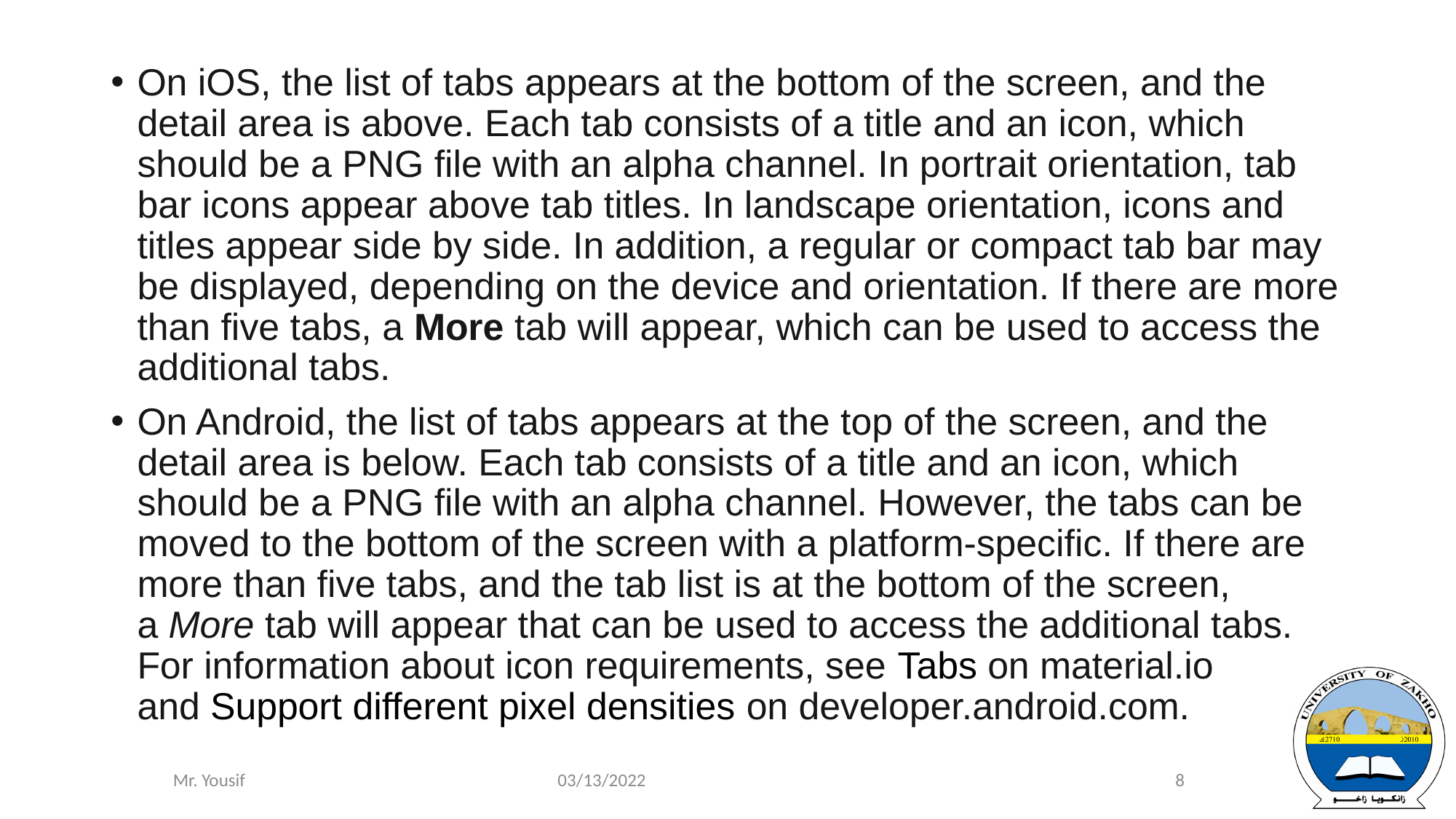

On iOS, the list of tabs appears at the bottom of the screen, and the detail area is above. Each tab consists of a title and an icon, which should be a PNG file with an alpha channel. In portrait orientation, tab bar icons appear above tab titles. In landscape orientation, icons and titles appear side by side. In addition, a regular or compact tab bar may be displayed, depending on the device and orientation. If there are more than five tabs, a More tab will appear, which can be used to access the additional tabs.
On Android, the list of tabs appears at the top of the screen, and the detail area is below. Each tab consists of a title and an icon, which should be a PNG file with an alpha channel. However, the tabs can be moved to the bottom of the screen with a platform-specific. If there are more than five tabs, and the tab list is at the bottom of the screen, a More tab will appear that can be used to access the additional tabs. For information about icon requirements, see Tabs on material.io and Support different pixel densities on developer.android.com.
03/13/2022
8
Mr. Yousif